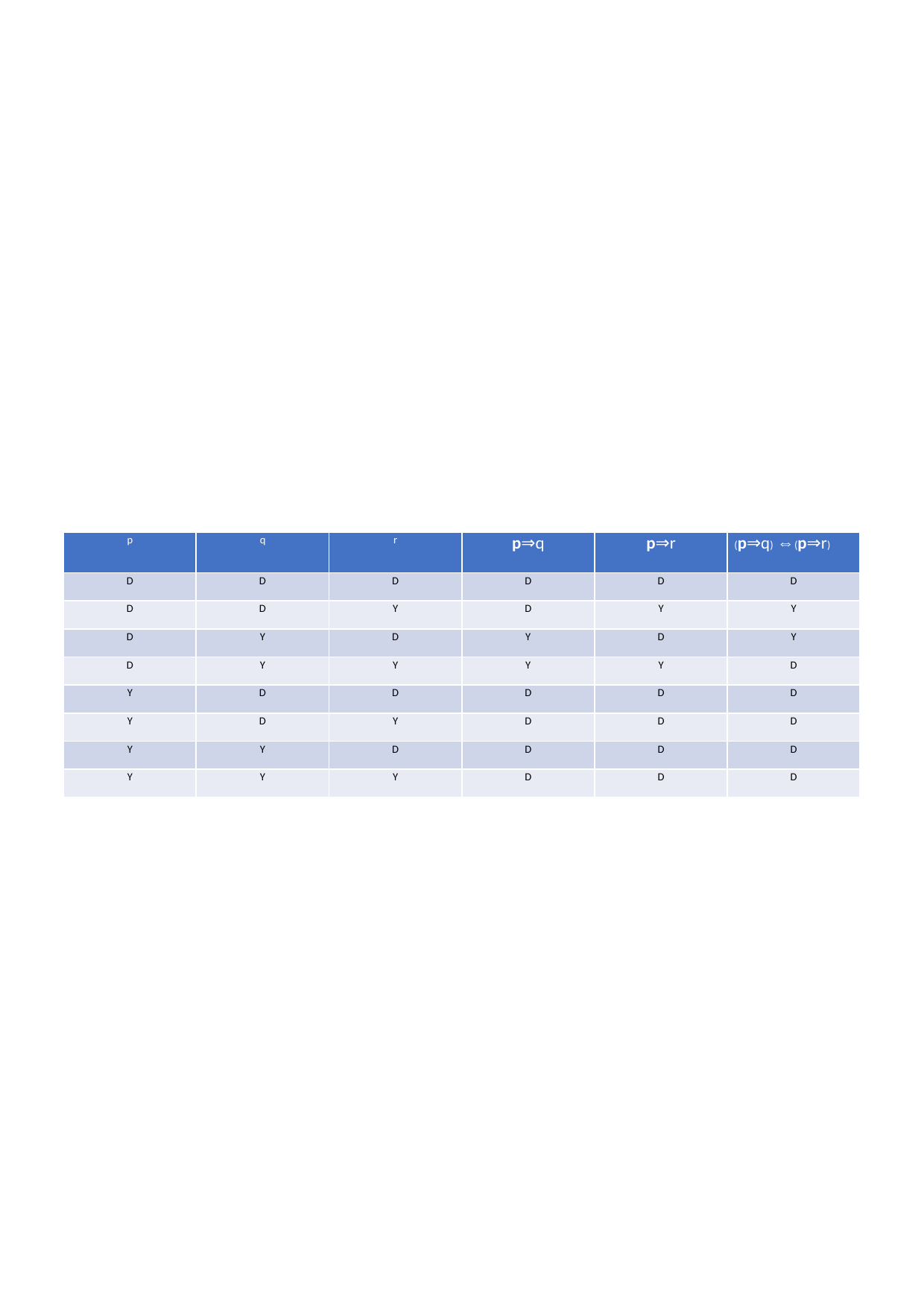

| p | q | r | p⇒q | p⇒r | (p⇒q) ⇔(p⇒r) |
| --- | --- | --- | --- | --- | --- |
| D | D | D | D | D | D |
| D | D | Y | D | Y | Y |
| D | Y | D | Y | D | Y |
| D | Y | Y | Y | Y | D |
| Y | D | D | D | D | D |
| Y | D | Y | D | D | D |
| Y | Y | D | D | D | D |
| Y | Y | Y | D | D | D |